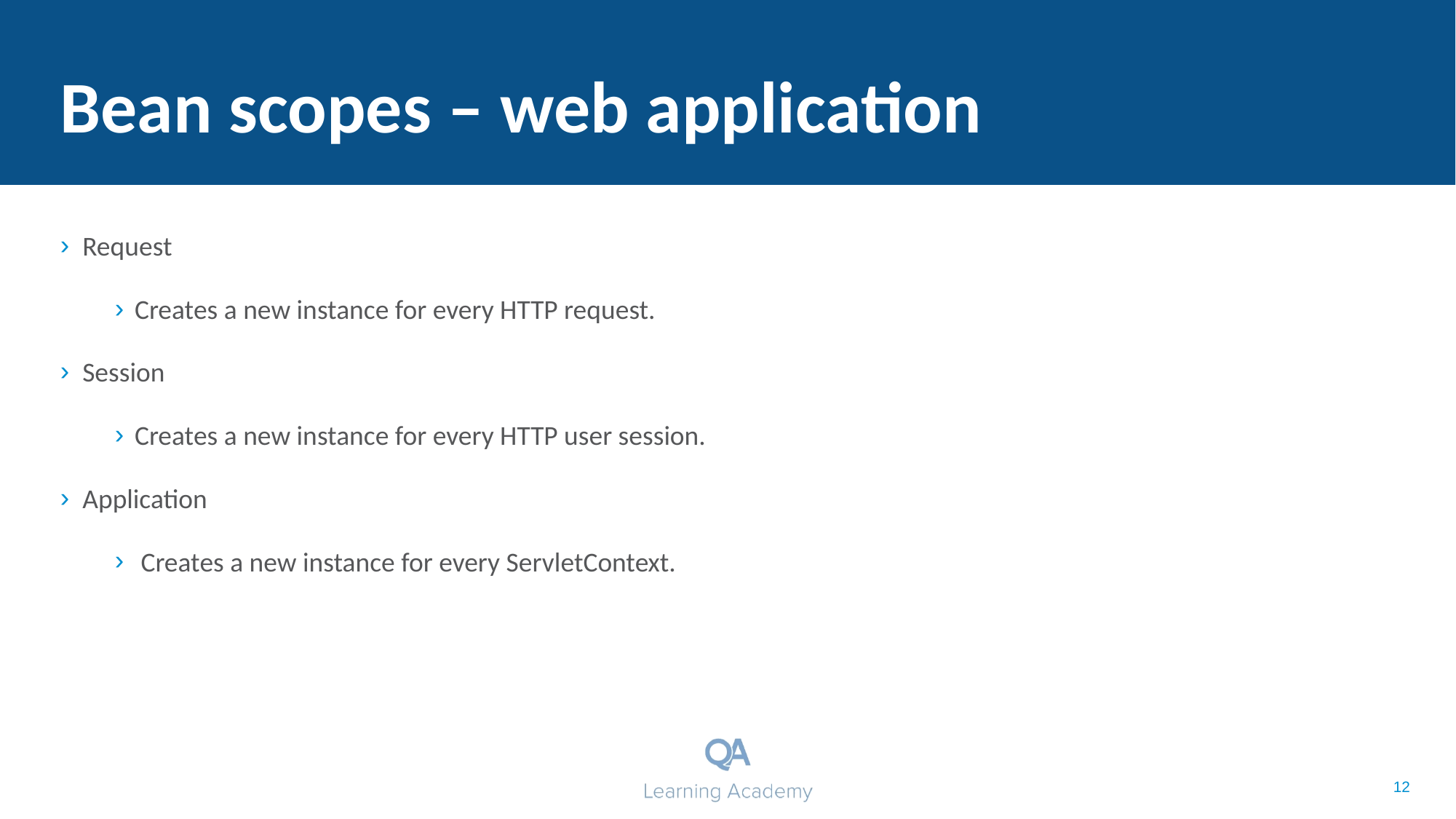

# Bean scopes – web application
Request
Creates a new instance for every HTTP request.
Session
Creates a new instance for every HTTP user session.
Application
 Creates a new instance for every ServletContext.